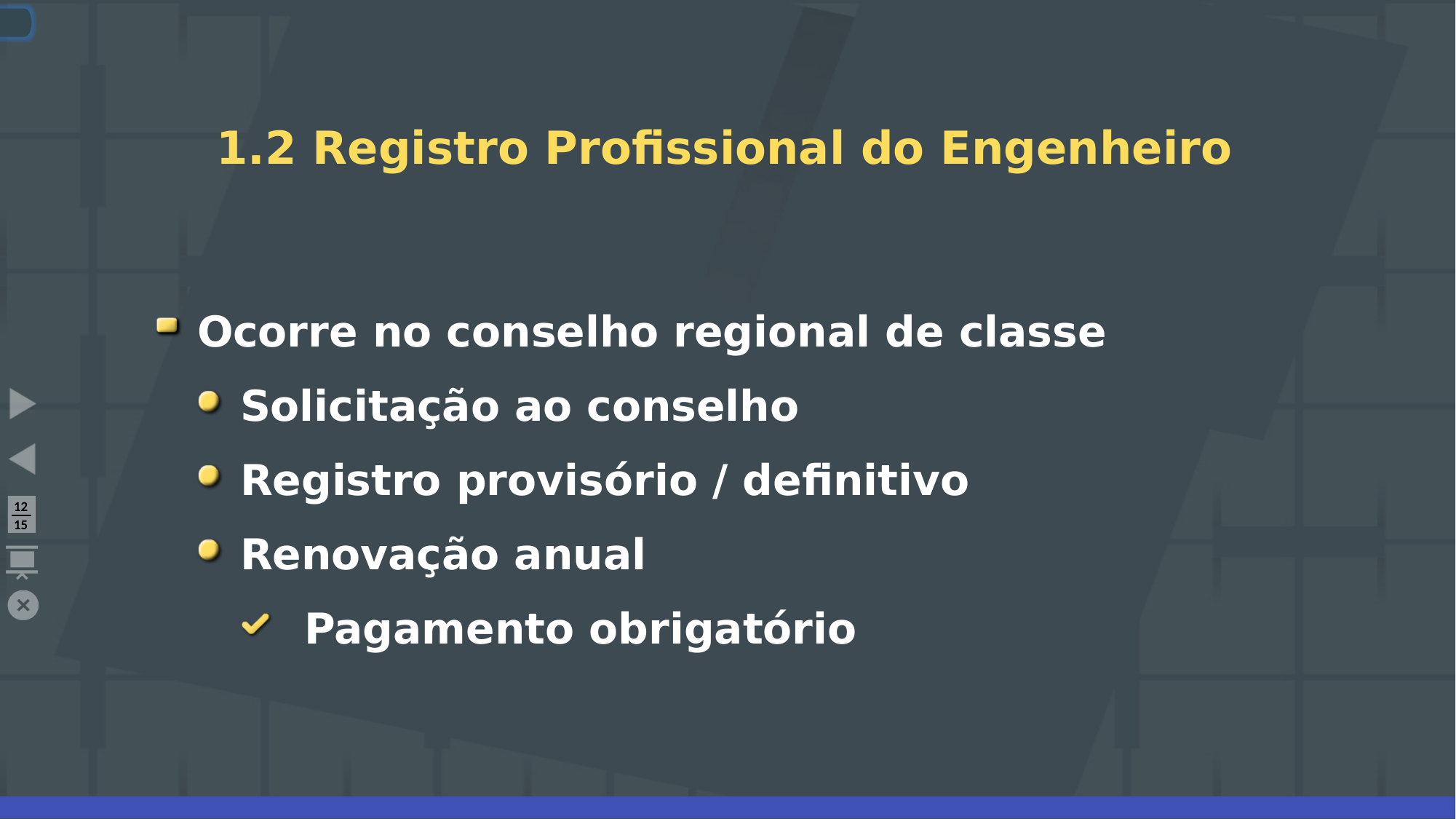

# 1.2 Registro Profissional do Engenheiro
Ocorre no conselho regional de classe
Solicitação ao conselho
Registro provisório / definitivo
Renovação anual
Pagamento obrigatório